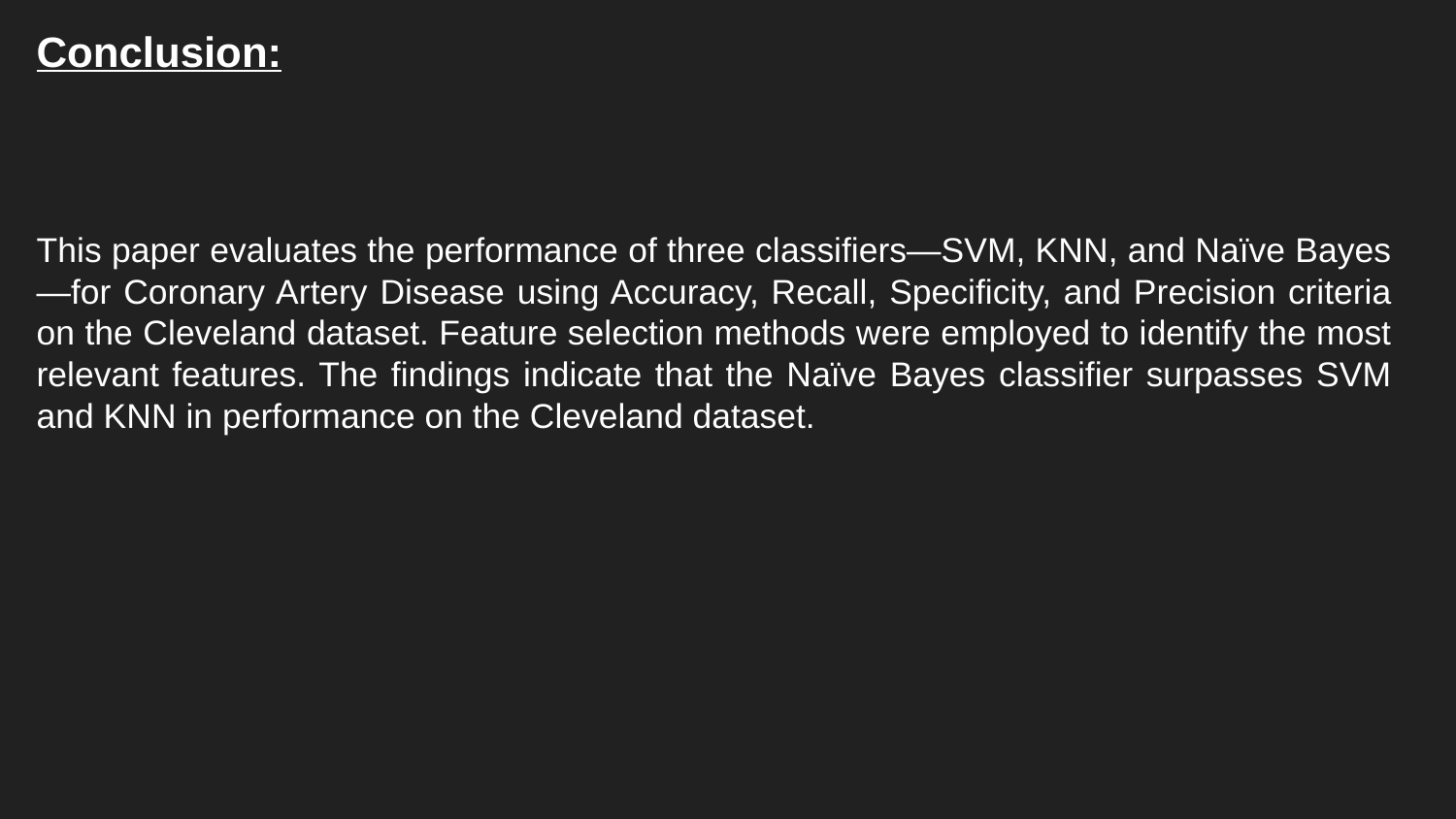

Conclusion:

This paper evaluates the performance of three classifiers—SVM, KNN, and Naïve Bayes—for Coronary Artery Disease using Accuracy, Recall, Specificity, and Precision criteria on the Cleveland dataset. Feature selection methods were employed to identify the most relevant features. The findings indicate that the Naïve Bayes classifier surpasses SVM and KNN in performance on the Cleveland dataset.